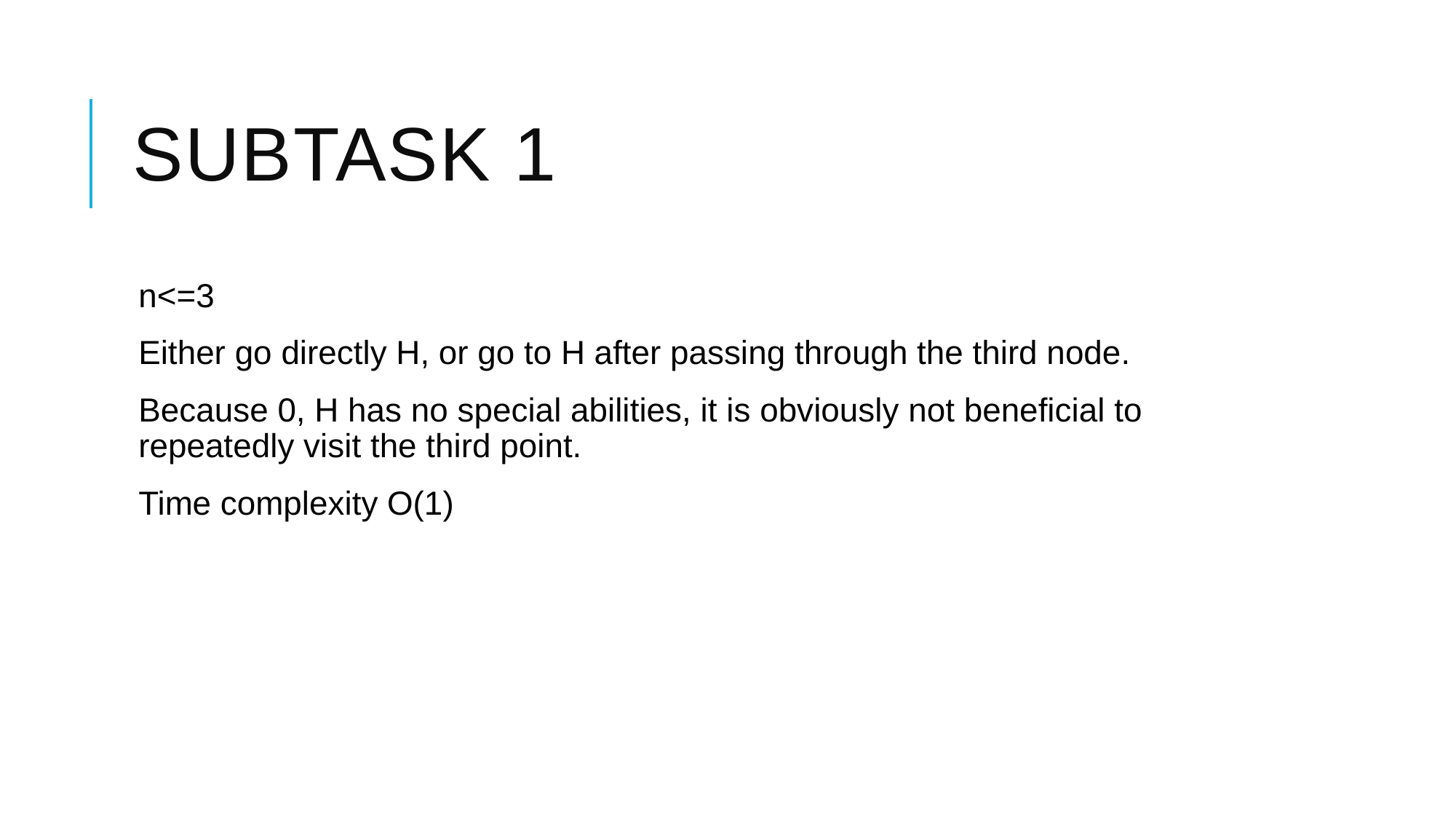

# Subtask 1
n<=3
Either go directly H, or go to H after passing through the third node.
Because 0, H has no special abilities, it is obviously not beneficial to repeatedly visit the third point.
Time complexity O(1)